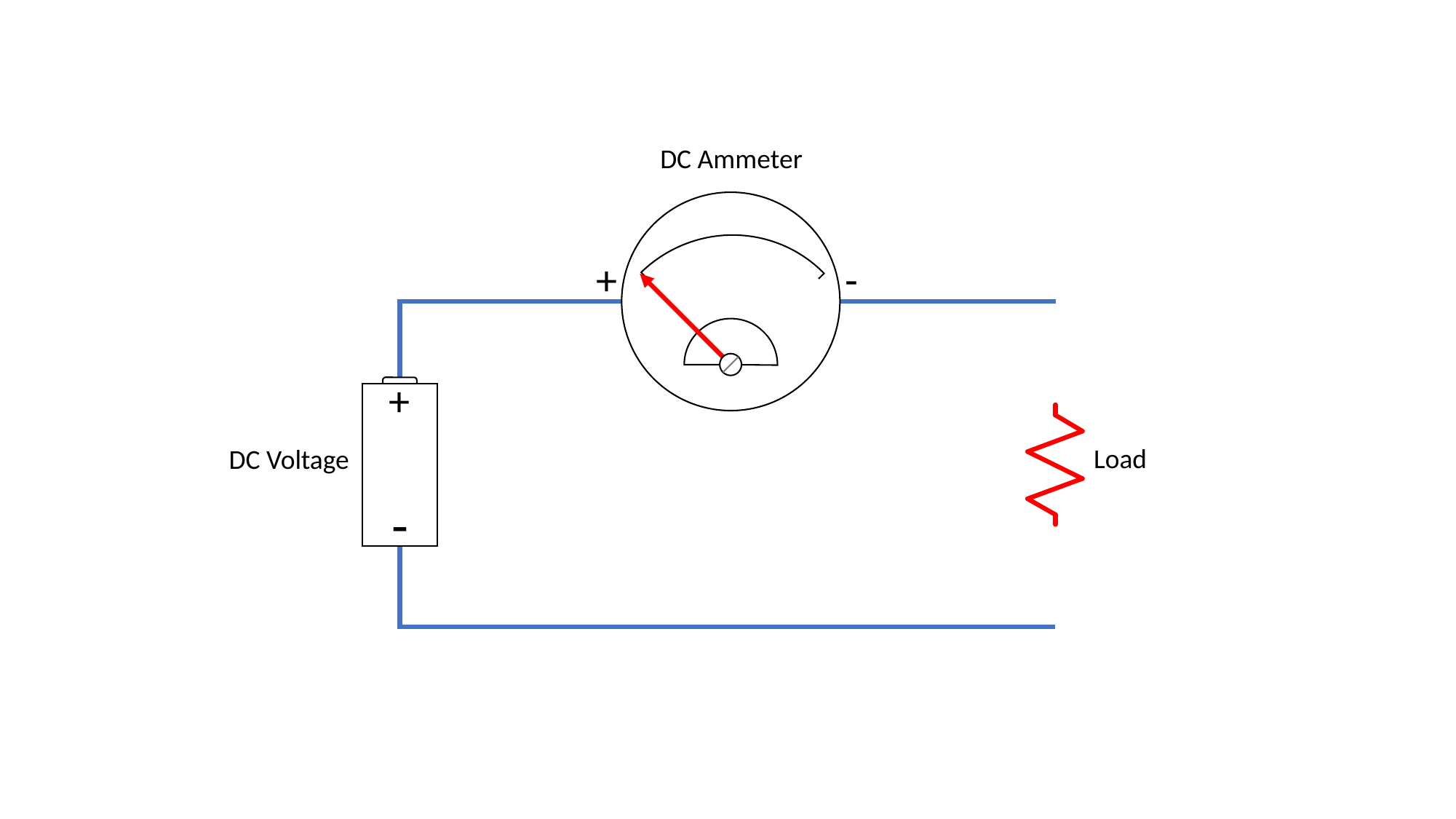

DC Ammeter

+
-

+

-
DC Voltage
Load